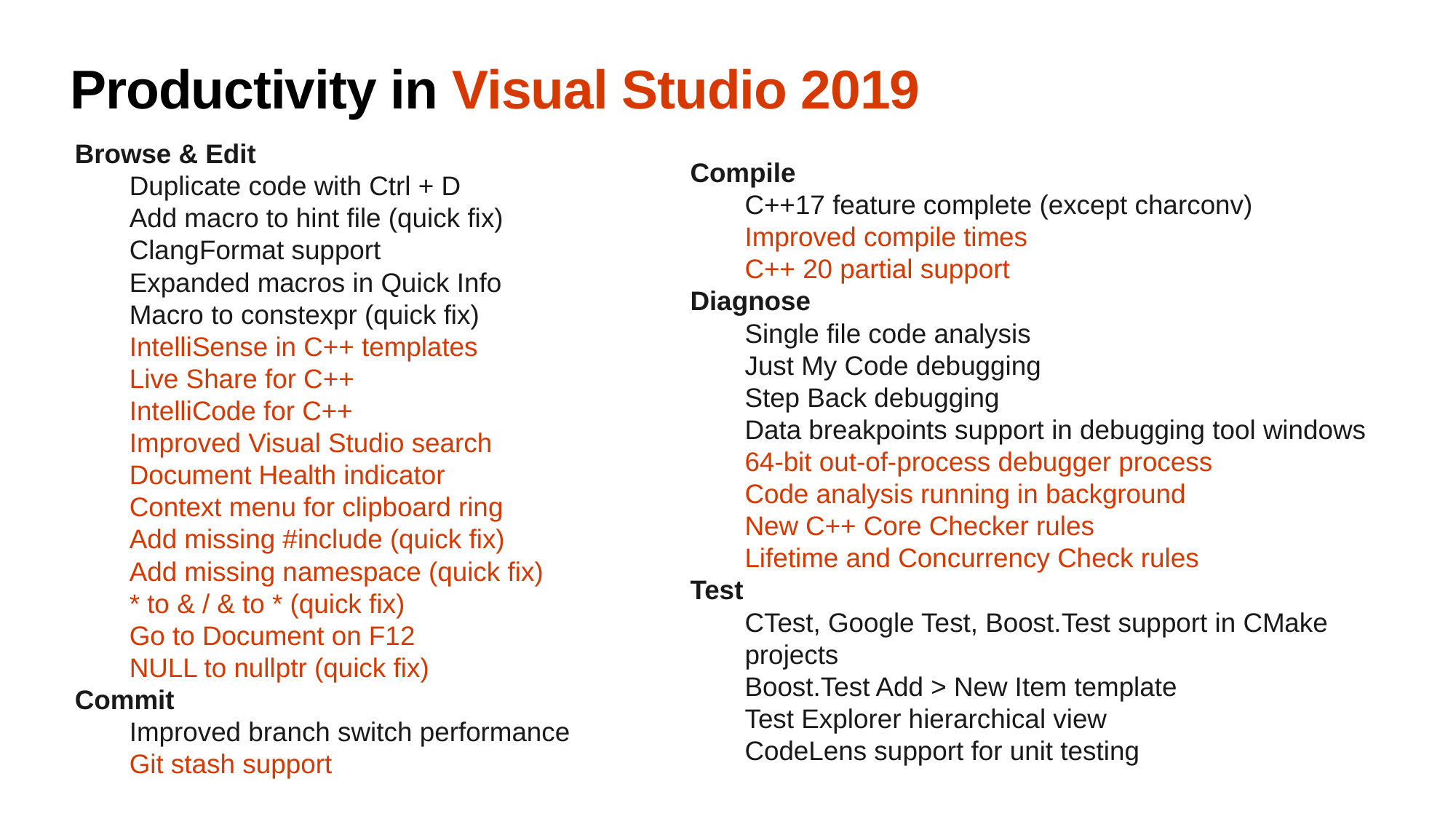

# Productivity in Visual Studio 2019
Browse & Edit
Duplicate code with Ctrl + D
Add macro to hint file (quick fix)
ClangFormat support
Expanded macros in Quick Info
Macro to constexpr (quick fix)
IntelliSense in C++ templates
Live Share for C++
IntelliCode for C++
Improved Visual Studio search
Document Health indicator
Context menu for clipboard ring
Add missing #include (quick fix)
Add missing namespace (quick fix)
* to & / & to * (quick fix)
Go to Document on F12
NULL to nullptr (quick fix)
Commit
Improved branch switch performance
Git stash support
Compile
C++17 feature complete (except charconv)
Improved compile times
C++ 20 partial support
Diagnose
Single file code analysis
Just My Code debugging
Step Back debugging
Data breakpoints support in debugging tool windows
64-bit out-of-process debugger process
Code analysis running in background
New C++ Core Checker rules
Lifetime and Concurrency Check rules
Test
CTest, Google Test, Boost.Test support in CMake projects
Boost.Test Add > New Item template
Test Explorer hierarchical view
CodeLens support for unit testing